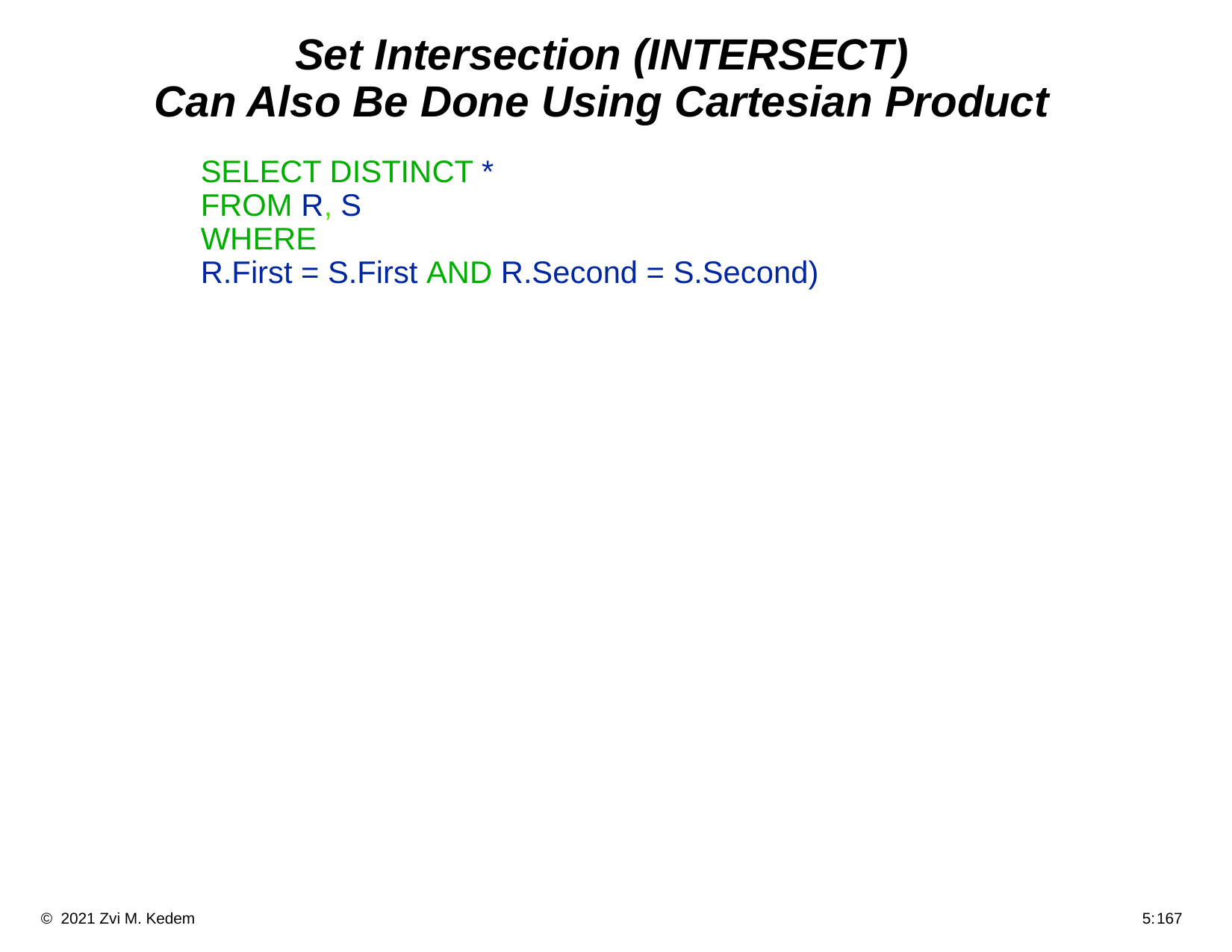

# Set Intersection (INTERSECT) Can Also Be Done Using Cartesian Product
	SELECT DISTINCT *
FROM R, S
WHERE
R.First = S.First AND R.Second = S.Second)